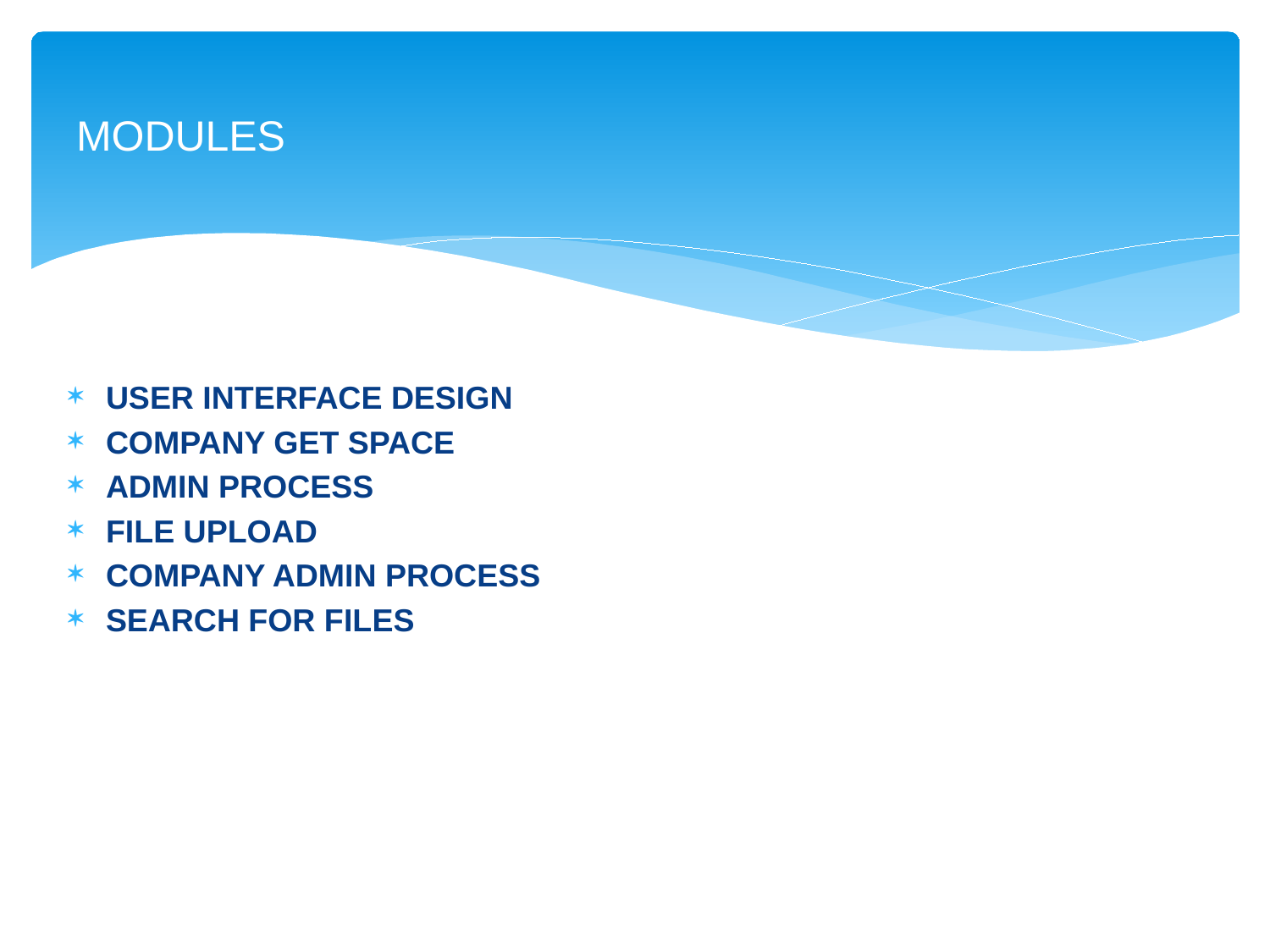

# MODULES
USER INTERFACE DESIGN
COMPANY GET SPACE
ADMIN PROCESS
FILE UPLOAD
COMPANY ADMIN PROCESS
SEARCH FOR FILES